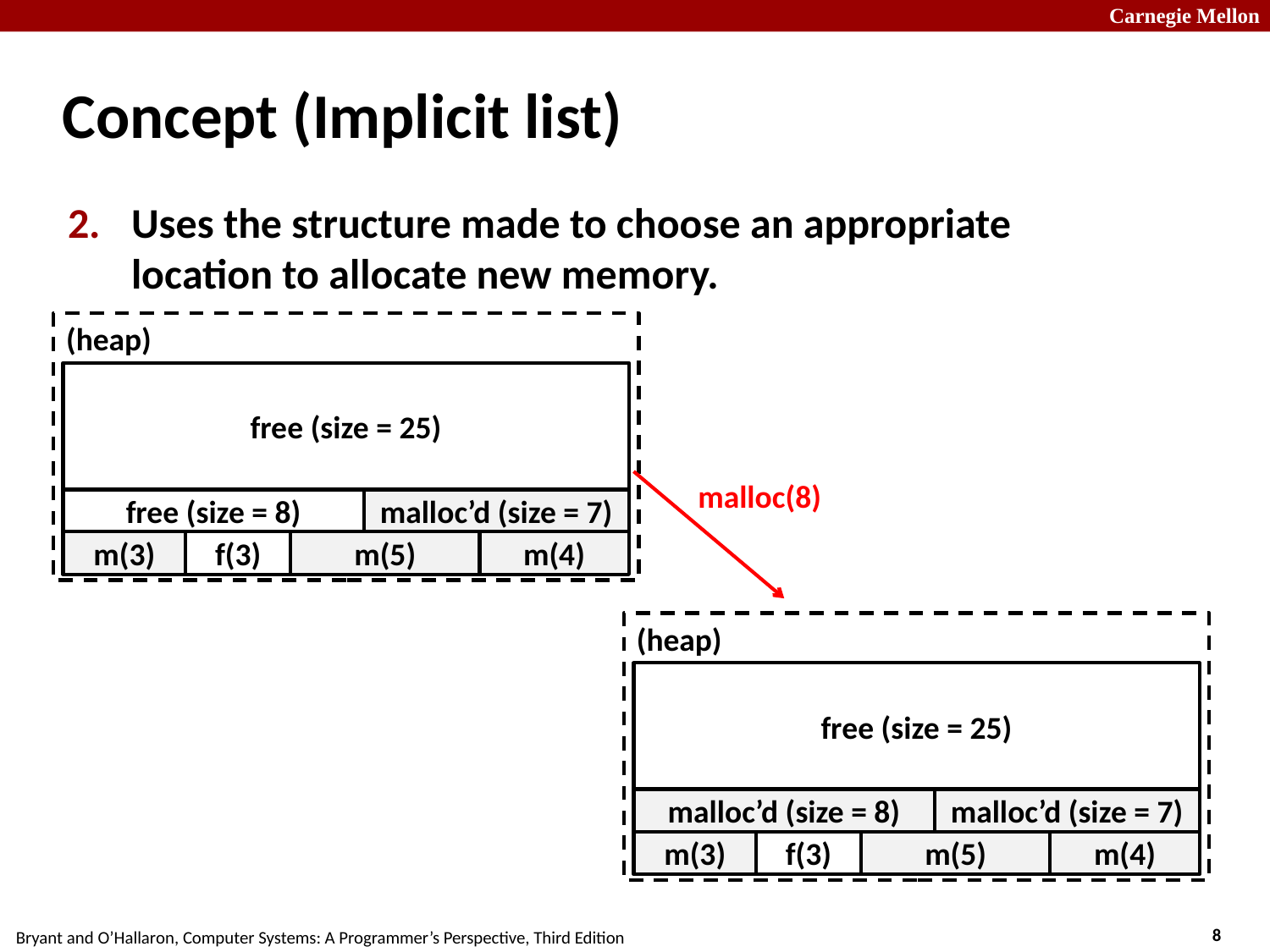

# Concept (Implicit list)
Uses the structure made to choose an appropriate location to allocate new memory.

(heap)
free (size = 25)
malloc’d (size = 7)
free (size = 8)
f(3)
m(4)
m(5)
m(3)
malloc(8)
(heap)
free (size = 25)
malloc’d (size = 7)
malloc’d (size = 8)
f(3)
m(4)
m(5)
m(3)